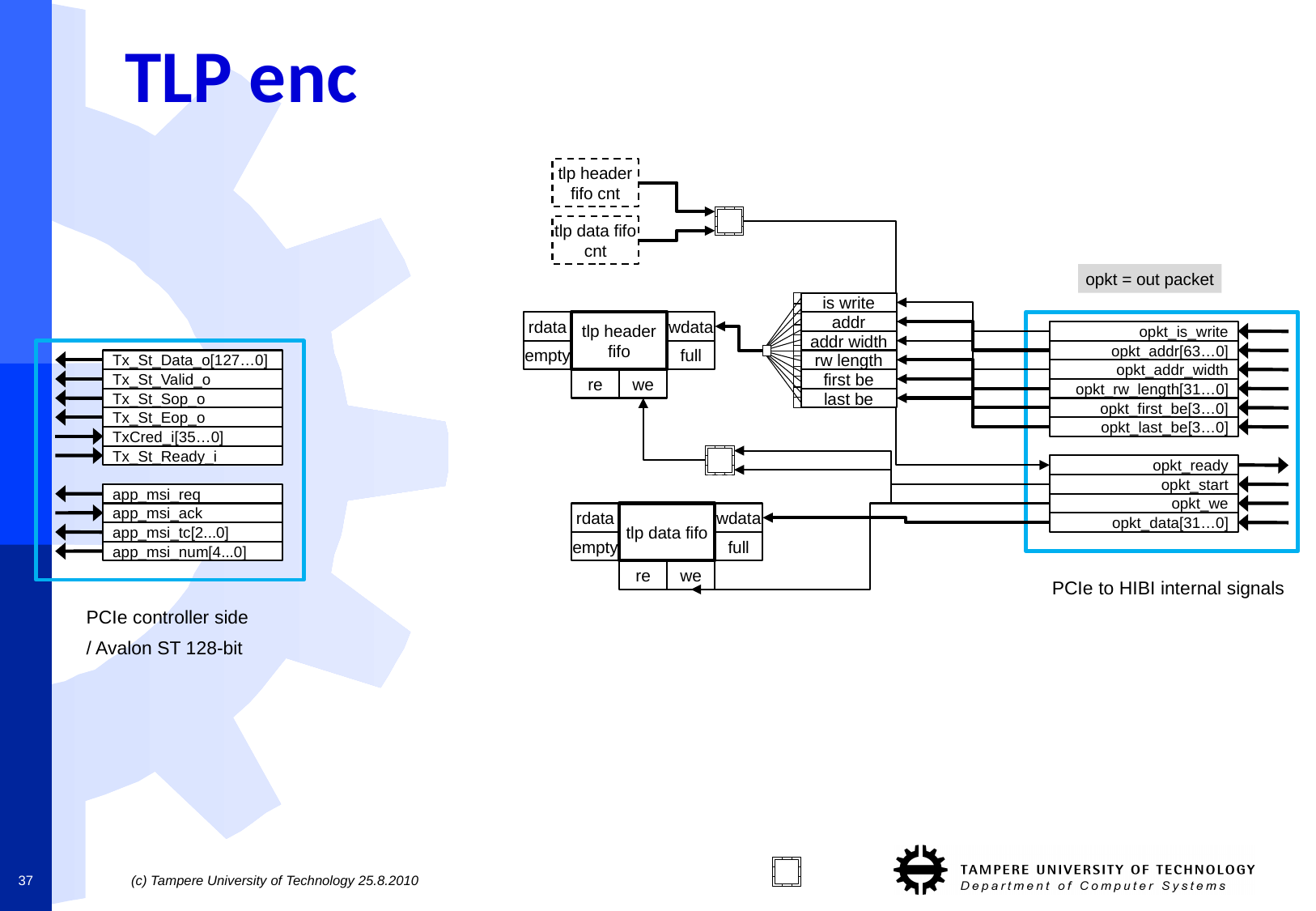

# TLP enc
tlp header fifo cnt

tlp data fifo cnt
opkt = out packet

is write
wdata
tlp header fifo
rdata
full
empty
we
re
addr

opkt_is_write
addr width

opkt_addr[63…0]
Tx_St_Data_o[127…0]
rw length
opkt_addr_width
Tx_St_Valid_o
first be
opkt_rw_length[31…0]
Tx_St_Sop_o
last be
opkt_first_be[3…0]
Tx_St_Eop_o
opkt_last_be[3…0]
TxCred_i[35…0]
Tx_St_Ready_i

opkt_ready
opkt_start
app_msi_req
opkt_we
app_msi_ack
wdata
tlp data fifo
rdata
full
empty
we
re
opkt_data[31…0]
app_msi_tc[2...0]
app_msi_num[4...0]
PCIe to HIBI internal signals
PCIe controller side
/ Avalon ST 128-bit

37
(c) Tampere University of Technology 25.8.2010